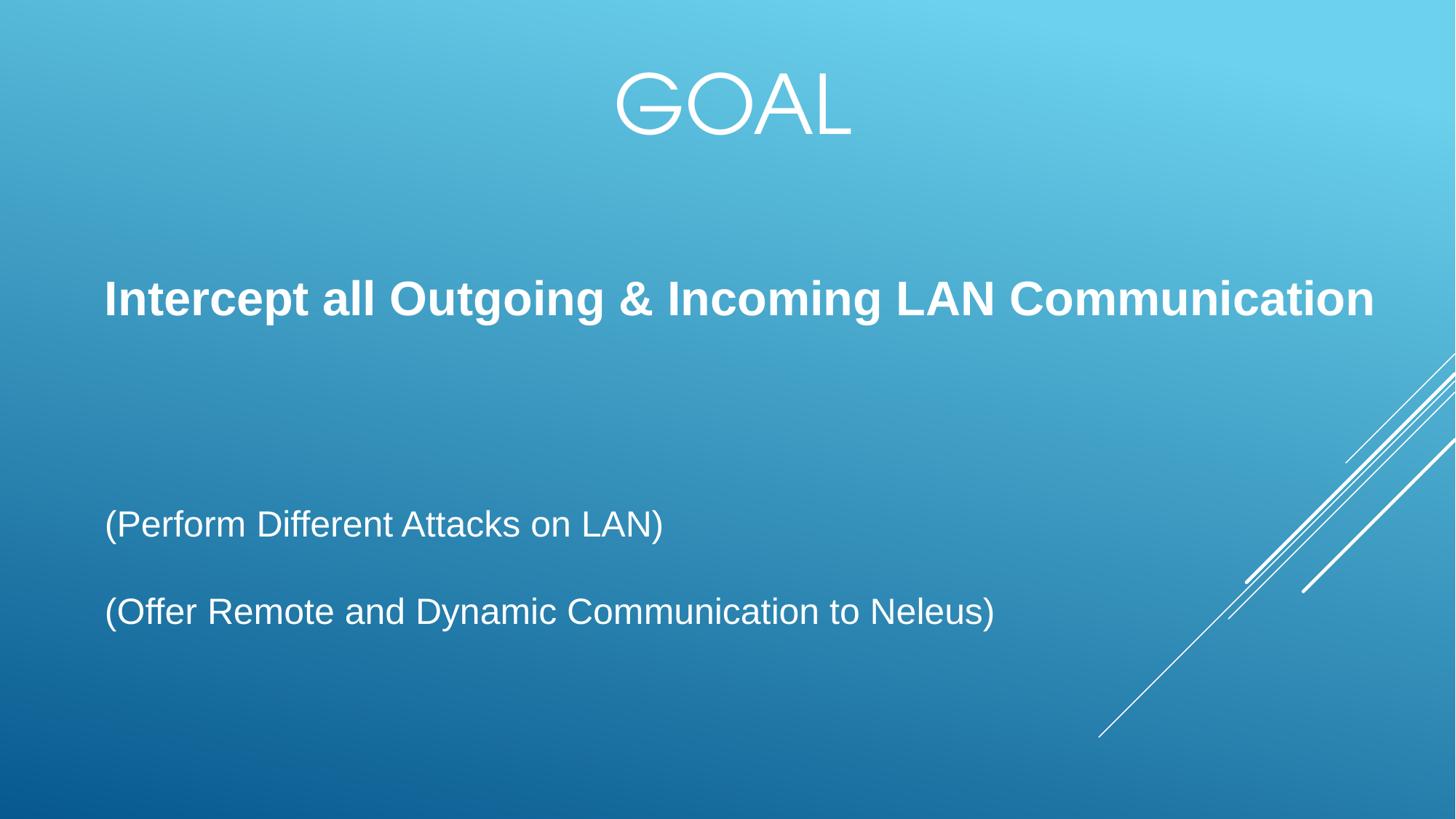

GOAL
Intercept all Outgoing & Incoming LAN Communication

(Perform Different Attacks on LAN)

(Offer Remote and Dynamic Communication to Neleus)